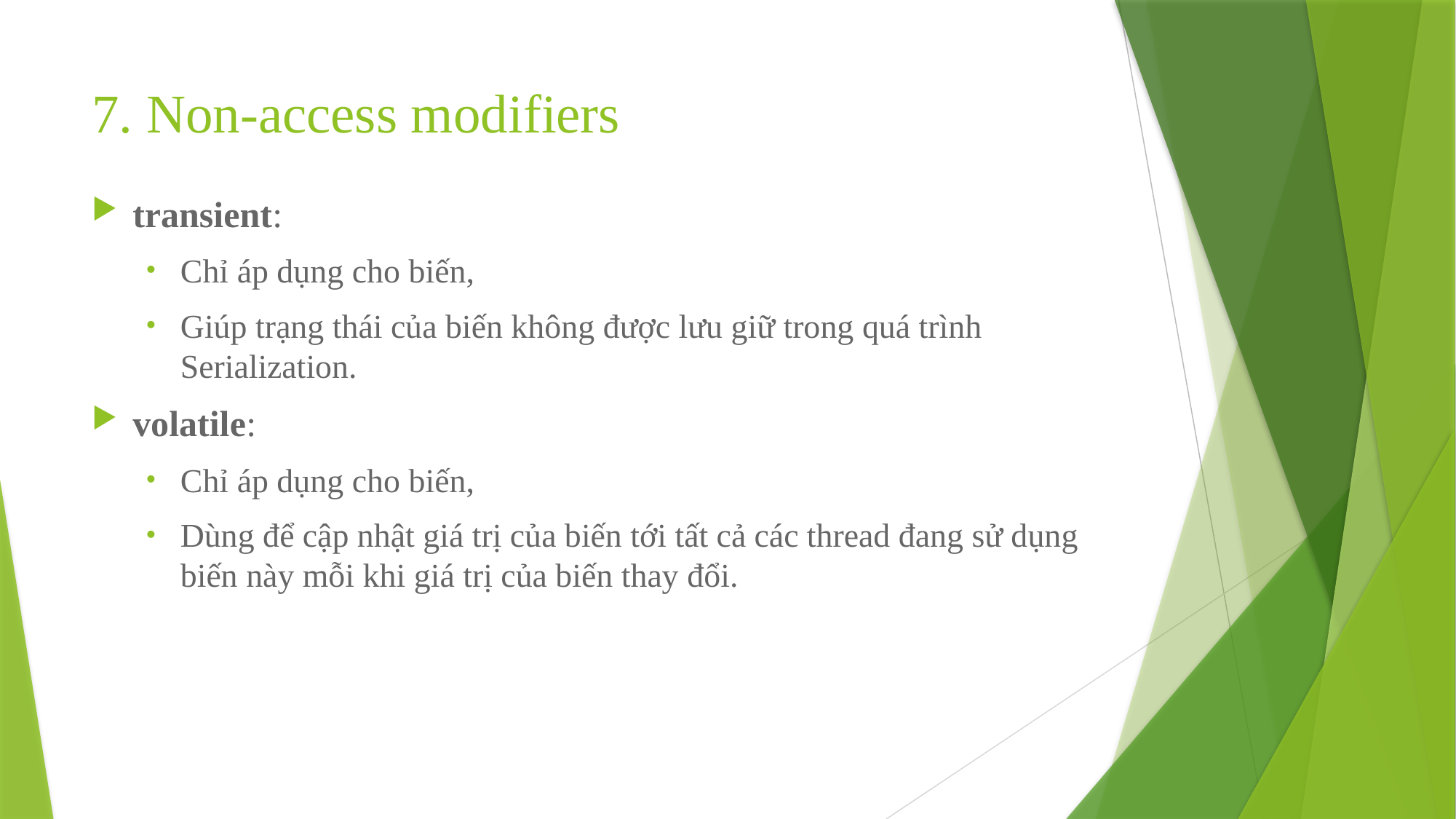

# 7. Non-access modifiers
transient:
Chỉ áp dụng cho biến,
Giúp trạng thái của biến không được lưu giữ trong quá trình Serialization.
volatile:
Chỉ áp dụng cho biến,
Dùng để cập nhật giá trị của biến tới tất cả các thread đang sử dụng biến này mỗi khi giá trị của biến thay đổi.